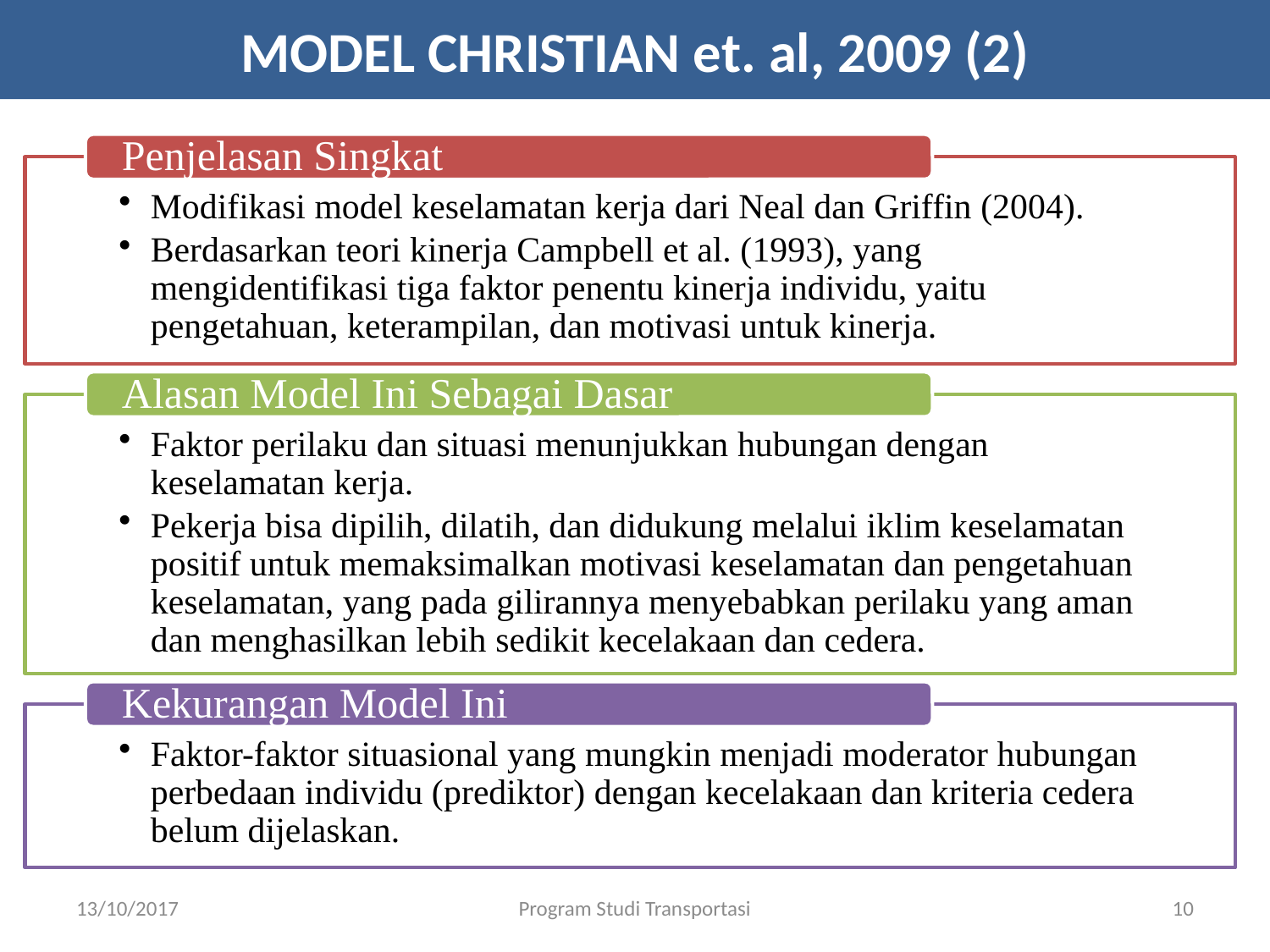

MODEL CHRISTIAN et. al, 2009 (2)
Modifikasi model keselamatan kerja dari Neal dan Griffin (2004).
Berdasarkan teori kinerja Campbell et al. (1993), yang mengidentifikasi tiga faktor penentu kinerja individu, yaitu pengetahuan, keterampilan, dan motivasi untuk kinerja.
Penjelasan Singkat
Faktor perilaku dan situasi menunjukkan hubungan dengan keselamatan kerja.
Pekerja bisa dipilih, dilatih, dan didukung melalui iklim keselamatan positif untuk memaksimalkan motivasi keselamatan dan pengetahuan keselamatan, yang pada gilirannya menyebabkan perilaku yang aman dan menghasilkan lebih sedikit kecelakaan dan cedera.
Alasan Model Ini Sebagai Dasar
Faktor-faktor situasional yang mungkin menjadi moderator hubungan perbedaan individu (prediktor) dengan kecelakaan dan kriteria cedera belum dijelaskan.
Kekurangan Model Ini
13/10/2017
Program Studi Transportasi
10